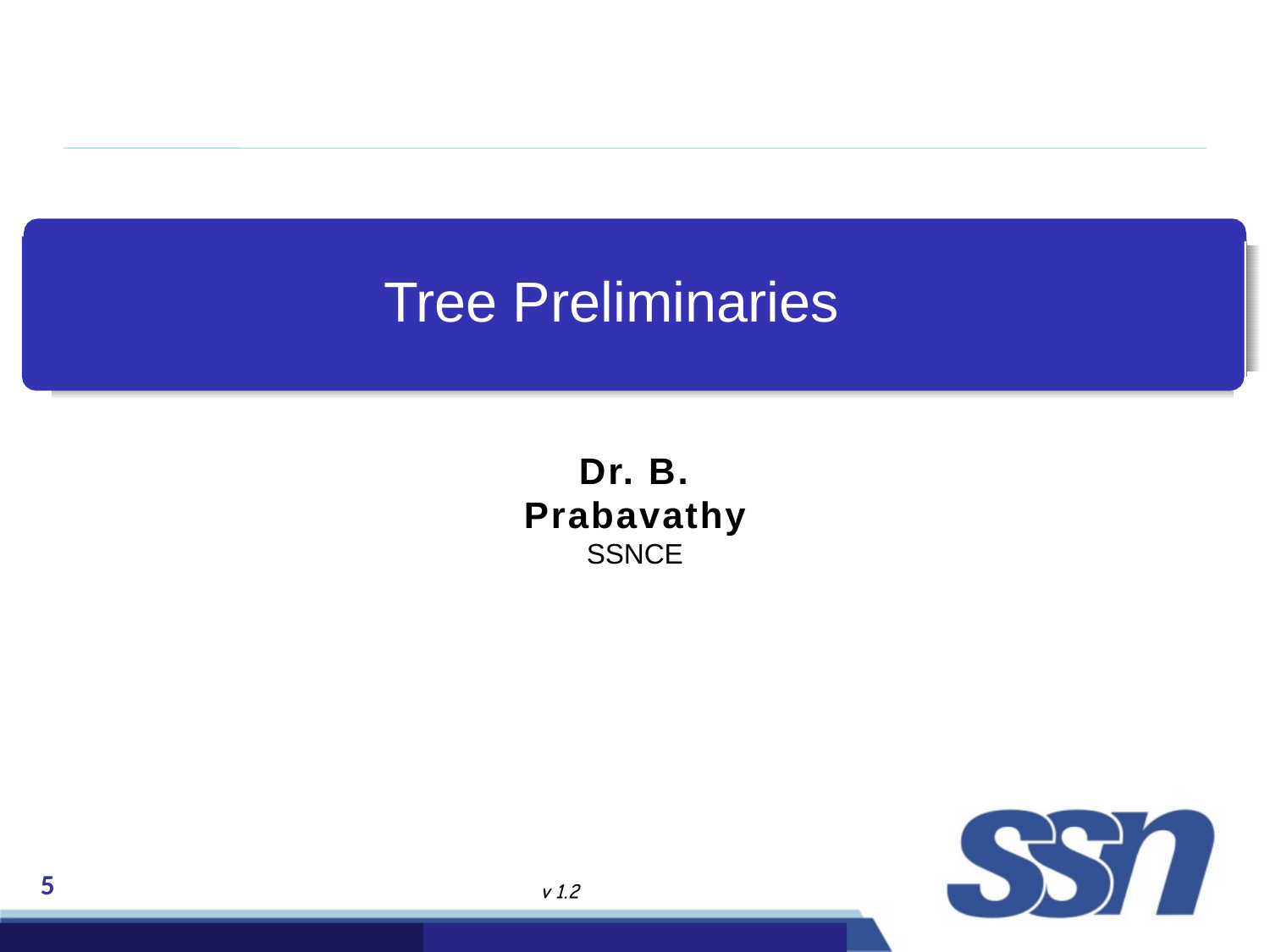

# Tree Preliminaries

Dr. B. Prabavathy
SSNCE